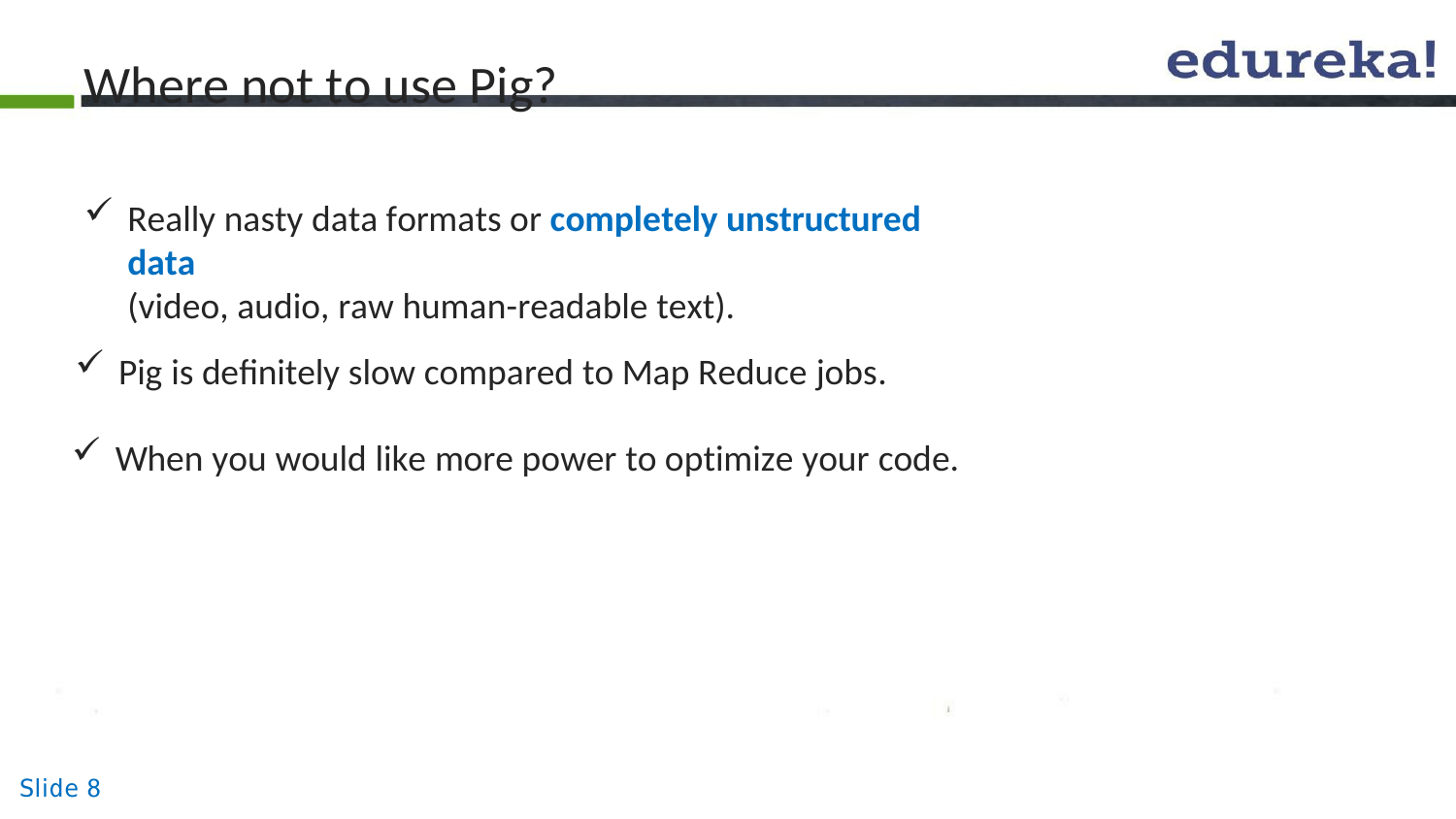

# Where not to use Pig?

Really nasty data formats or completely unstructured data
(video, audio, raw human-readable text).
Pig is definitely slow compared to Map Reduce jobs.

When you would like more power to optimize your code.
Slide 8